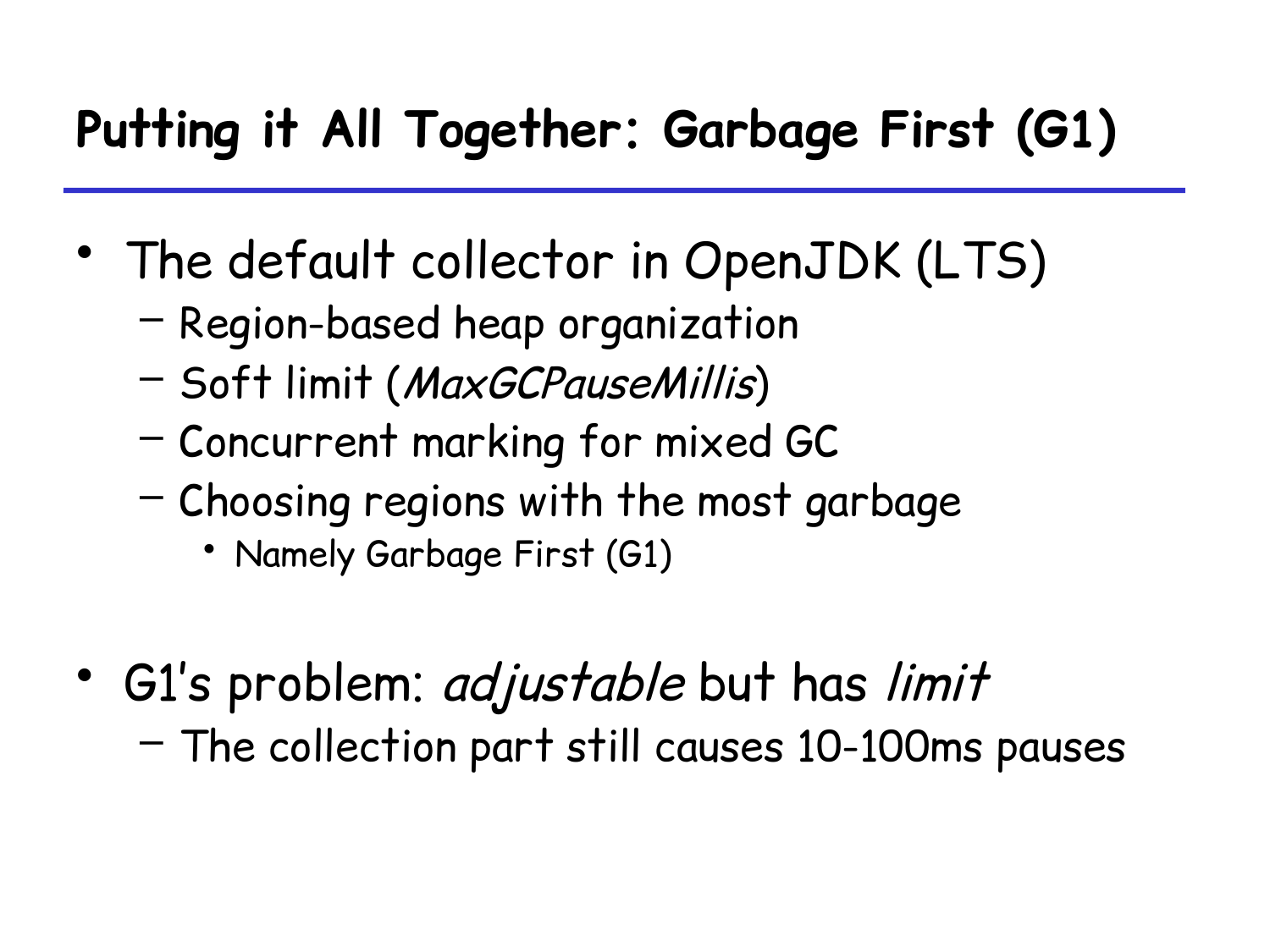

# Putting it All Together: Garbage First (G1)
The default collector in OpenJDK (LTS)
Region-based heap organization
Soft limit (MaxGCPauseMillis)
Concurrent marking for mixed GC
Choosing regions with the most garbage
Namely Garbage First (G1)

G1’s problem: adjustable but has limit
The collection part still causes 10-100ms pauses

47